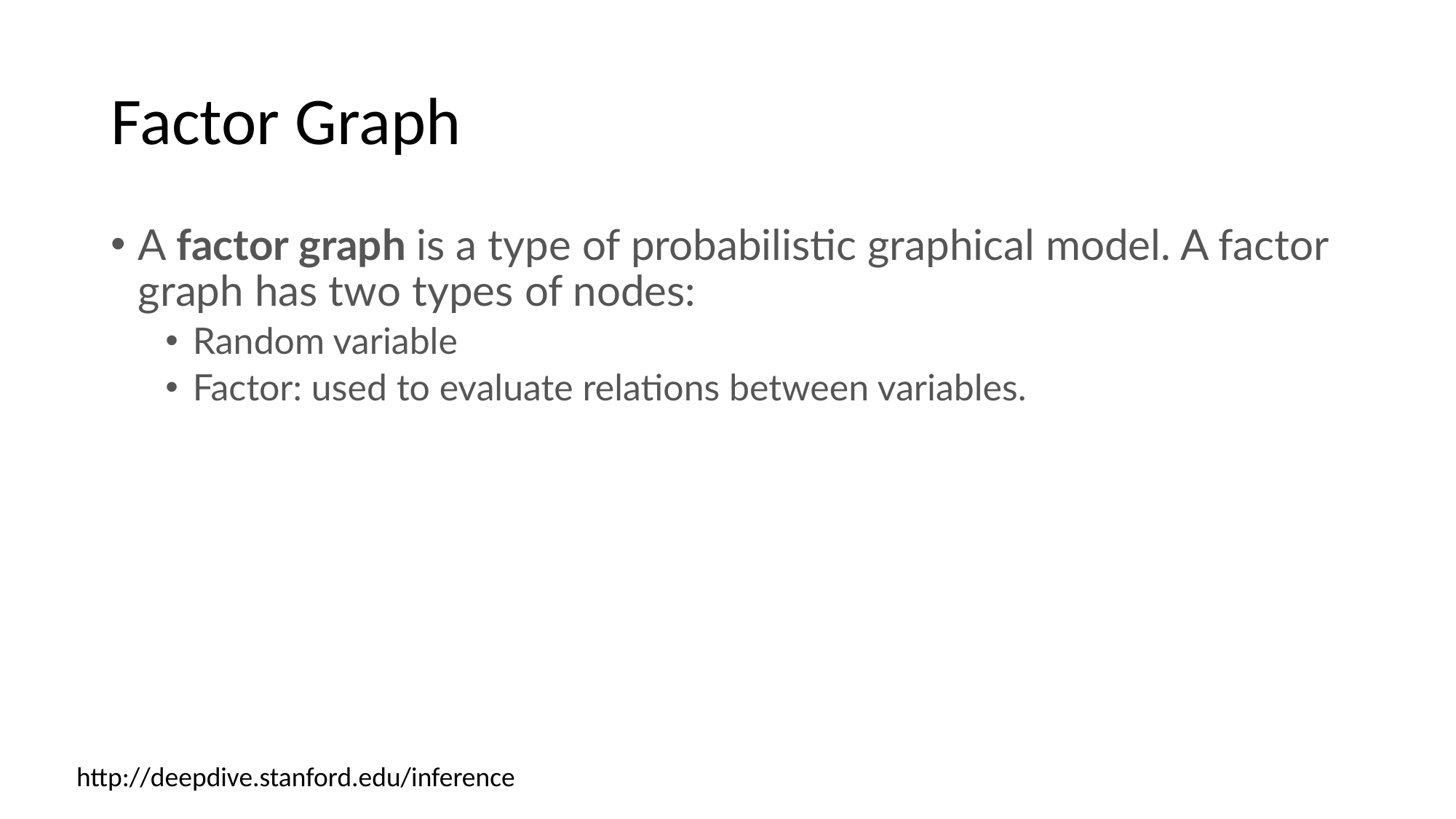

# Factor Graph
A factor graph is a type of probabilistic graphical model. A factor graph has two types of nodes:
Random variable
Factor: used to evaluate relations between variables.
http://deepdive.stanford.edu/inference